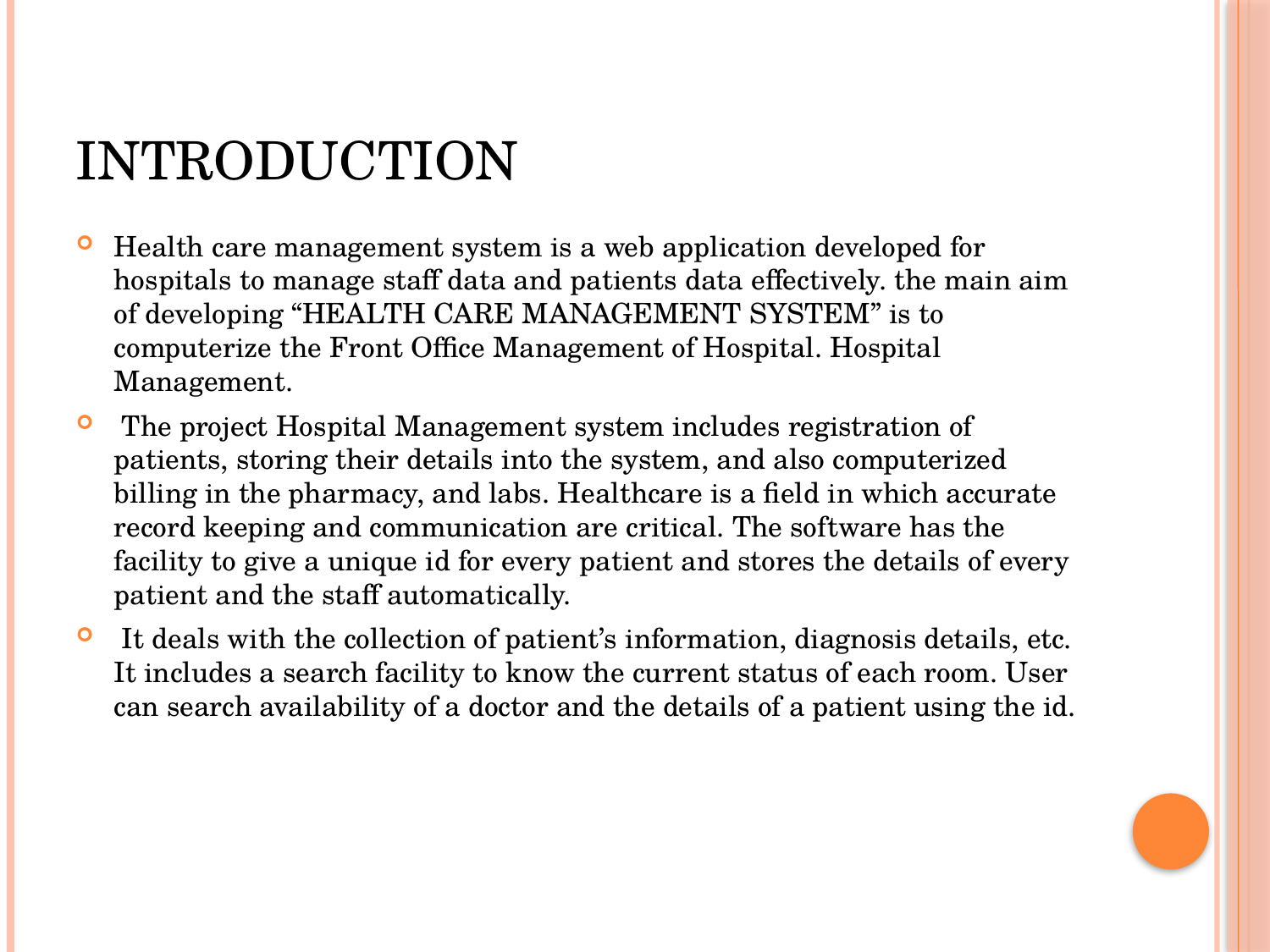

# Introduction
Health care management system is a web application developed for hospitals to manage staff data and patients data effectively. the main aim of developing “HEALTH CARE MANAGEMENT SYSTEM” is to computerize the Front Office Management of Hospital. Hospital Management.
 The project Hospital Management system includes registration of patients, storing their details into the system, and also computerized billing in the pharmacy, and labs. Healthcare is a field in which accurate record keeping and communication are critical. The software has the facility to give a unique id for every patient and stores the details of every patient and the staff automatically.
 It deals with the collection of patient’s information, diagnosis details, etc. It includes a search facility to know the current status of each room. User can search availability of a doctor and the details of a patient using the id.